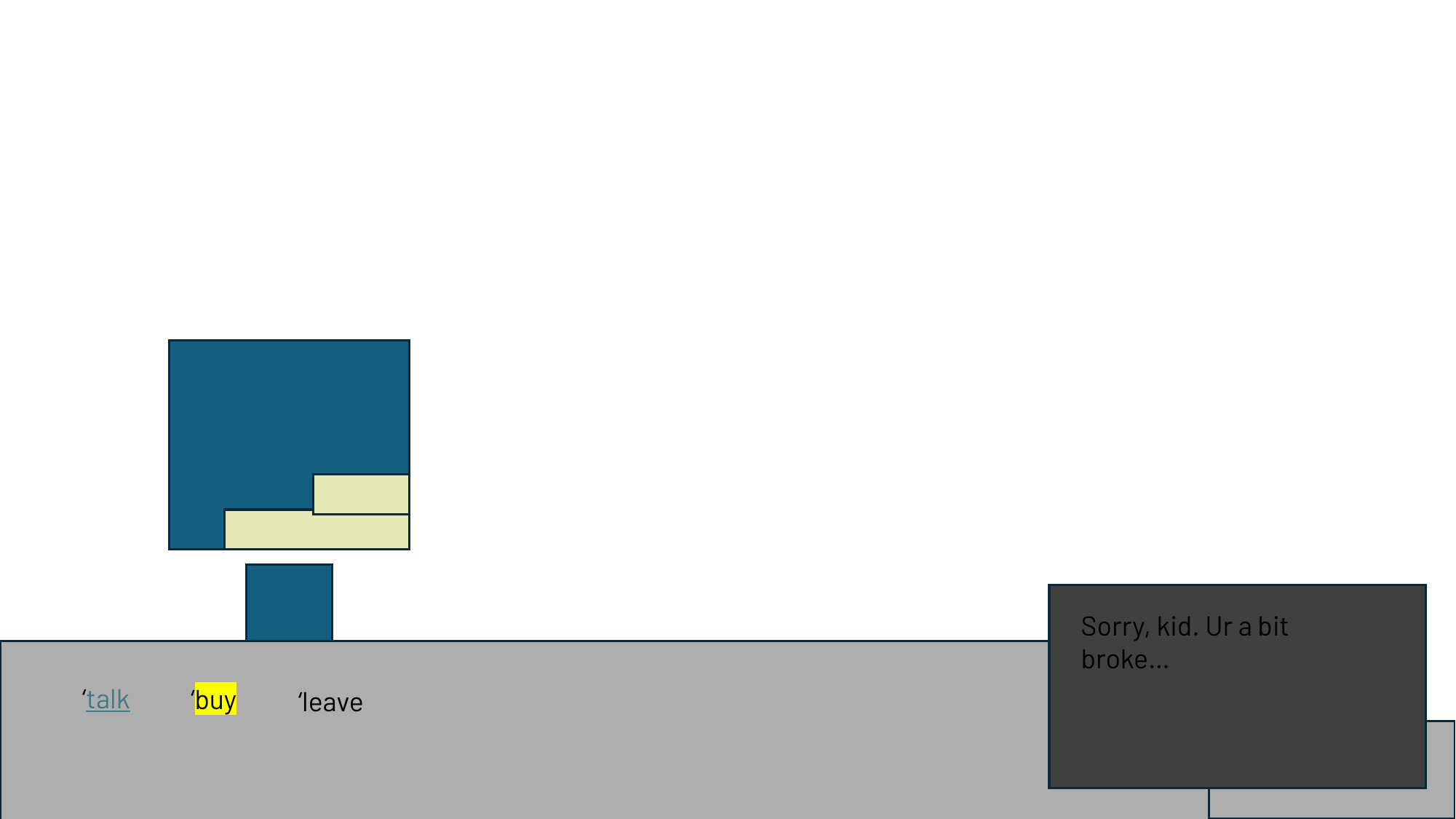

Sorry, kid. Ur a bit broke…

‘talk
‘buy
‘leave